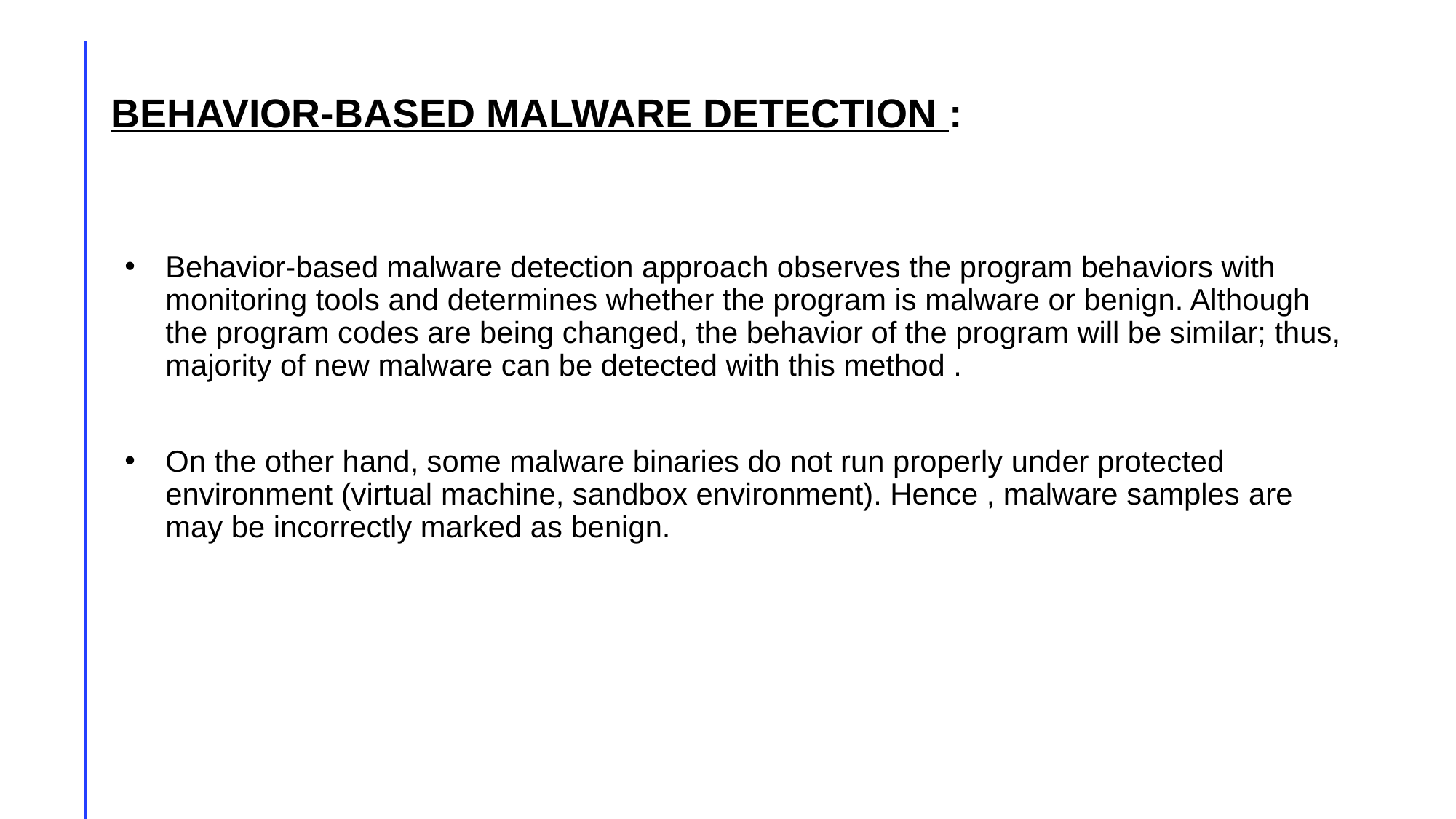

# BEHAVIOR-BASED MALWARE DETECTION :
Behavior-based malware detection approach observes the program behaviors with monitoring tools and determines whether the program is malware or benign. Although the program codes are being changed, the behavior of the program will be similar; thus, majority of new malware can be detected with this method .

On the other hand, some malware binaries do not run properly under protected environment (virtual machine, sandbox environment). Hence , malware samples are may be incorrectly marked as benign.